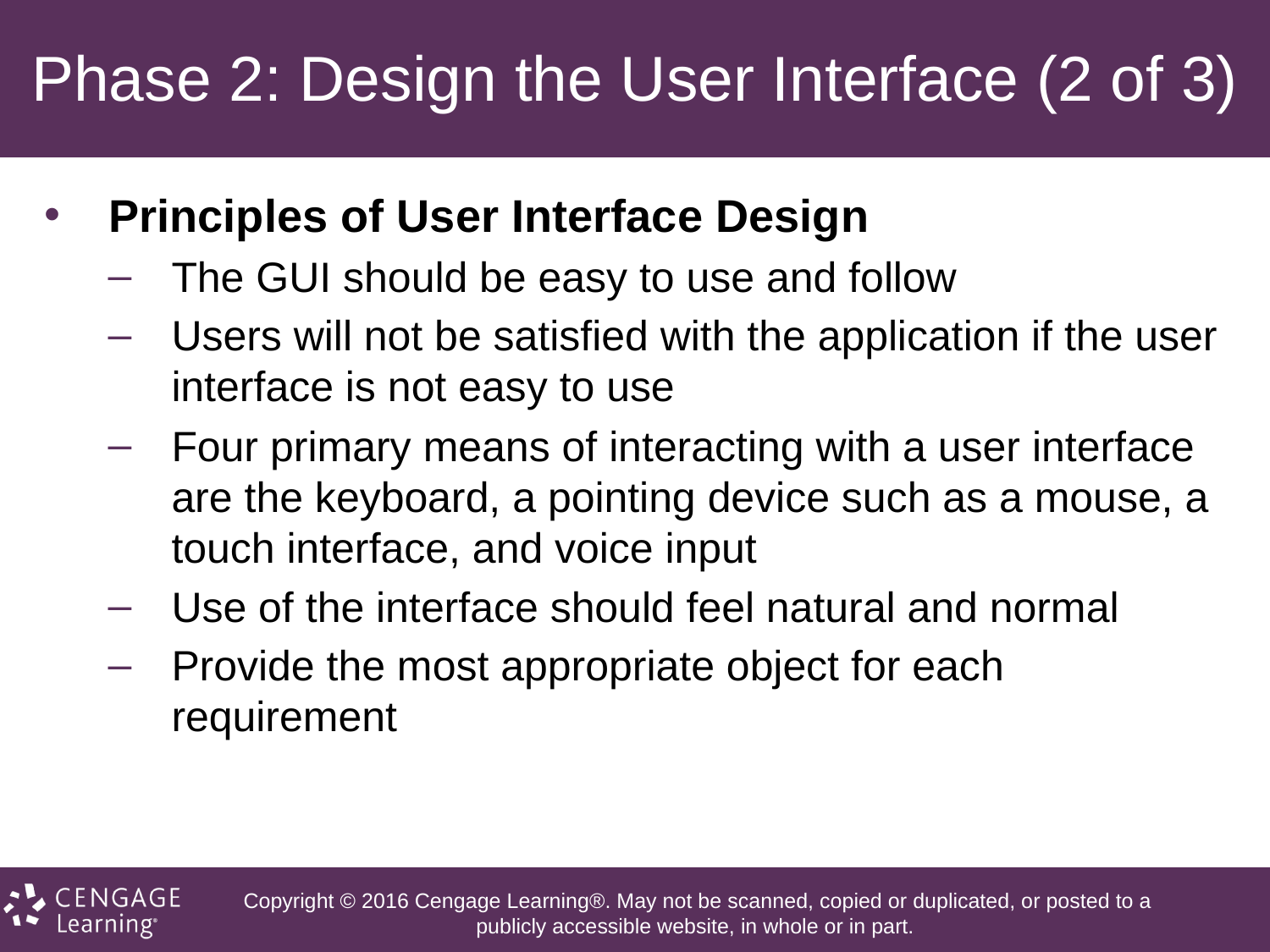

# Phase 2: Design the User Interface (2 of 3)
Principles of User Interface Design
The GUI should be easy to use and follow
Users will not be satisfied with the application if the user interface is not easy to use
Four primary means of interacting with a user interface are the keyboard, a pointing device such as a mouse, a touch interface, and voice input
Use of the interface should feel natural and normal
Provide the most appropriate object for each requirement